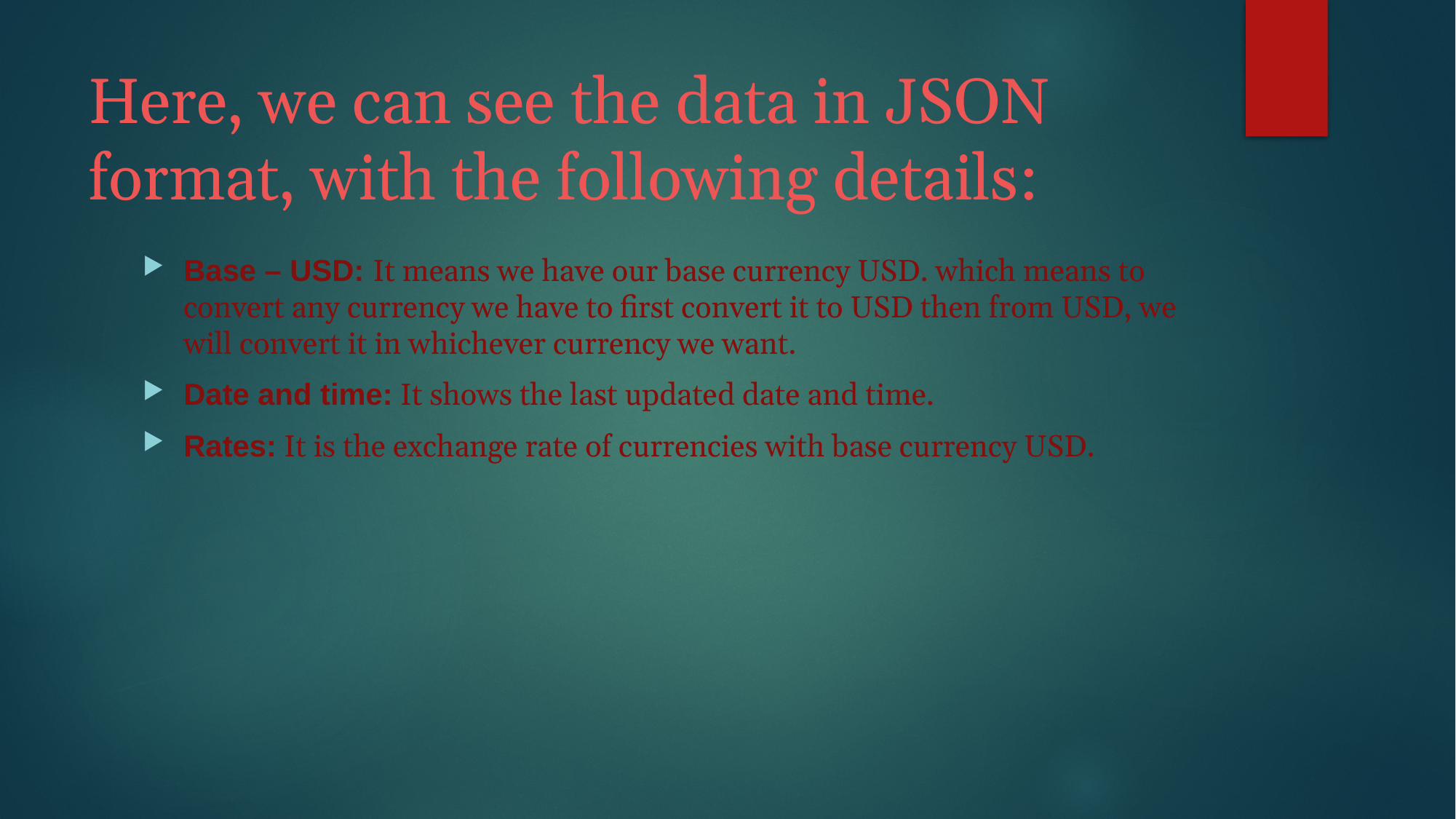

# Here, we can see the data in JSON format, with the following details:
Base – USD: It means we have our base currency USD. which means to convert any currency we have to first convert it to USD then from USD, we will convert it in whichever currency we want.
Date and time: It shows the last updated date and time.
Rates: It is the exchange rate of currencies with base currency USD.